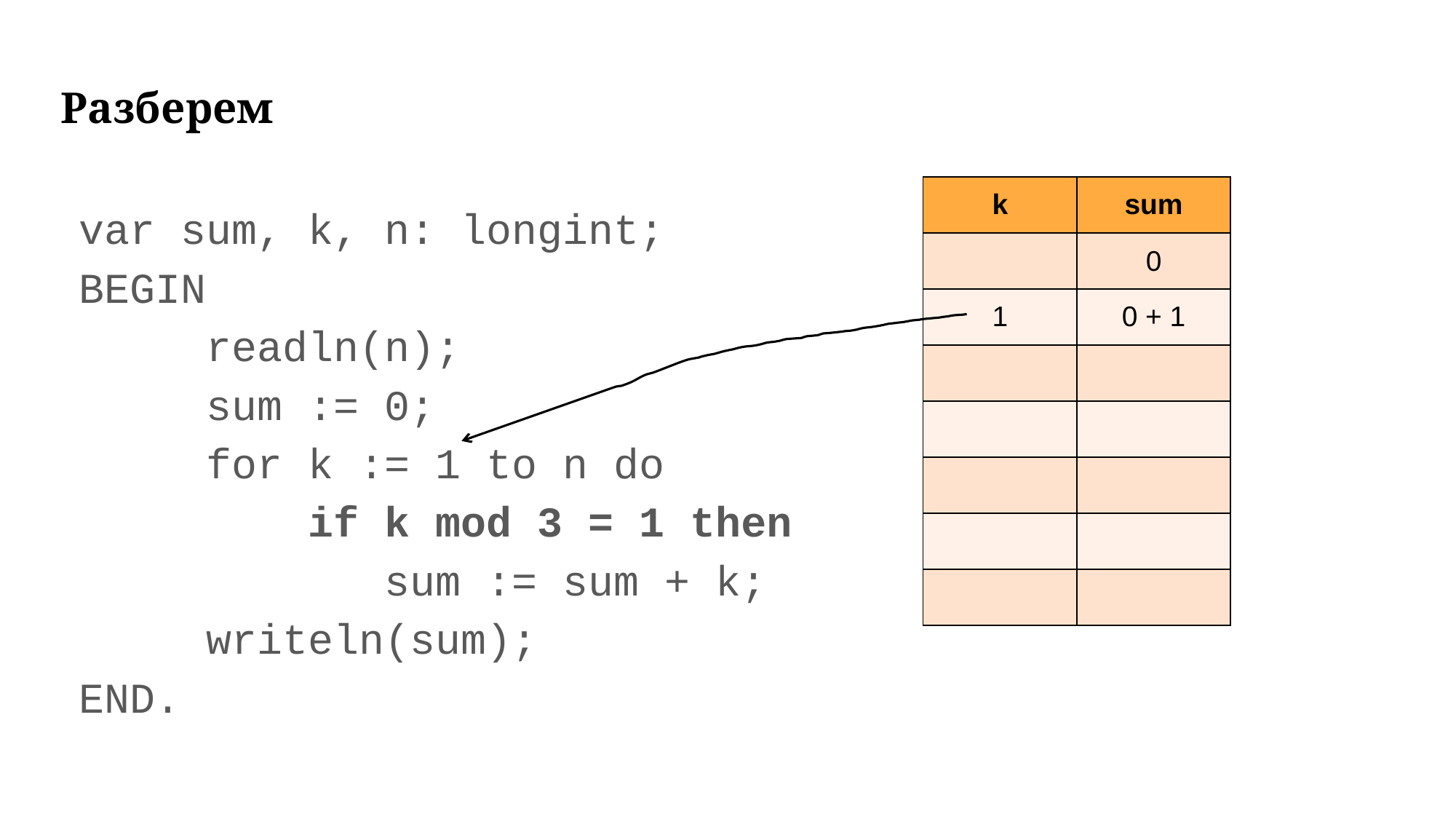

# Разберем
| k | sum |
| --- | --- |
|  | 0 |
| 1 | 0 + 1 |
|  |  |
|  |  |
|  |  |
|  |  |
|  |  |
var sum, k, n: longint;
BEGIN
     readln(n);
     sum := 0;
     for k := 1 to n do
         if k mod 3 = 1 then
            sum := sum + k;
     writeln(sum);
END.